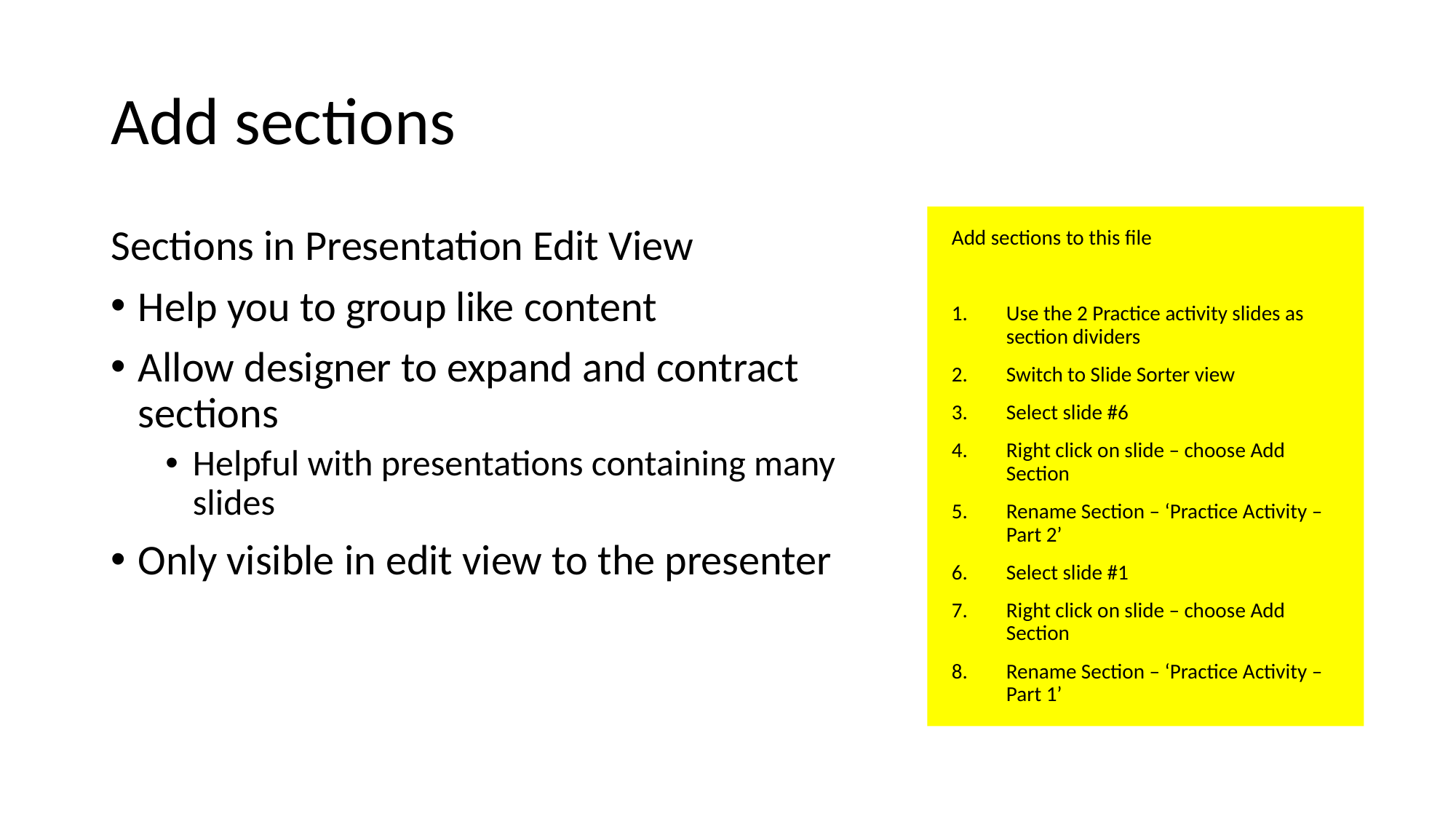

# Add sections
Add sections to this file

Use the 2 Practice activity slides as section dividers
Switch to Slide Sorter view
Select slide #6
Right click on slide – choose Add Section
Rename Section – ‘Practice Activity – Part 2’
Select slide #1
Right click on slide – choose Add Section
Rename Section – ‘Practice Activity – Part 1’
Sections in Presentation Edit View
Help you to group like content
Allow designer to expand and contract sections
Helpful with presentations containing many slides
Only visible in edit view to the presenter